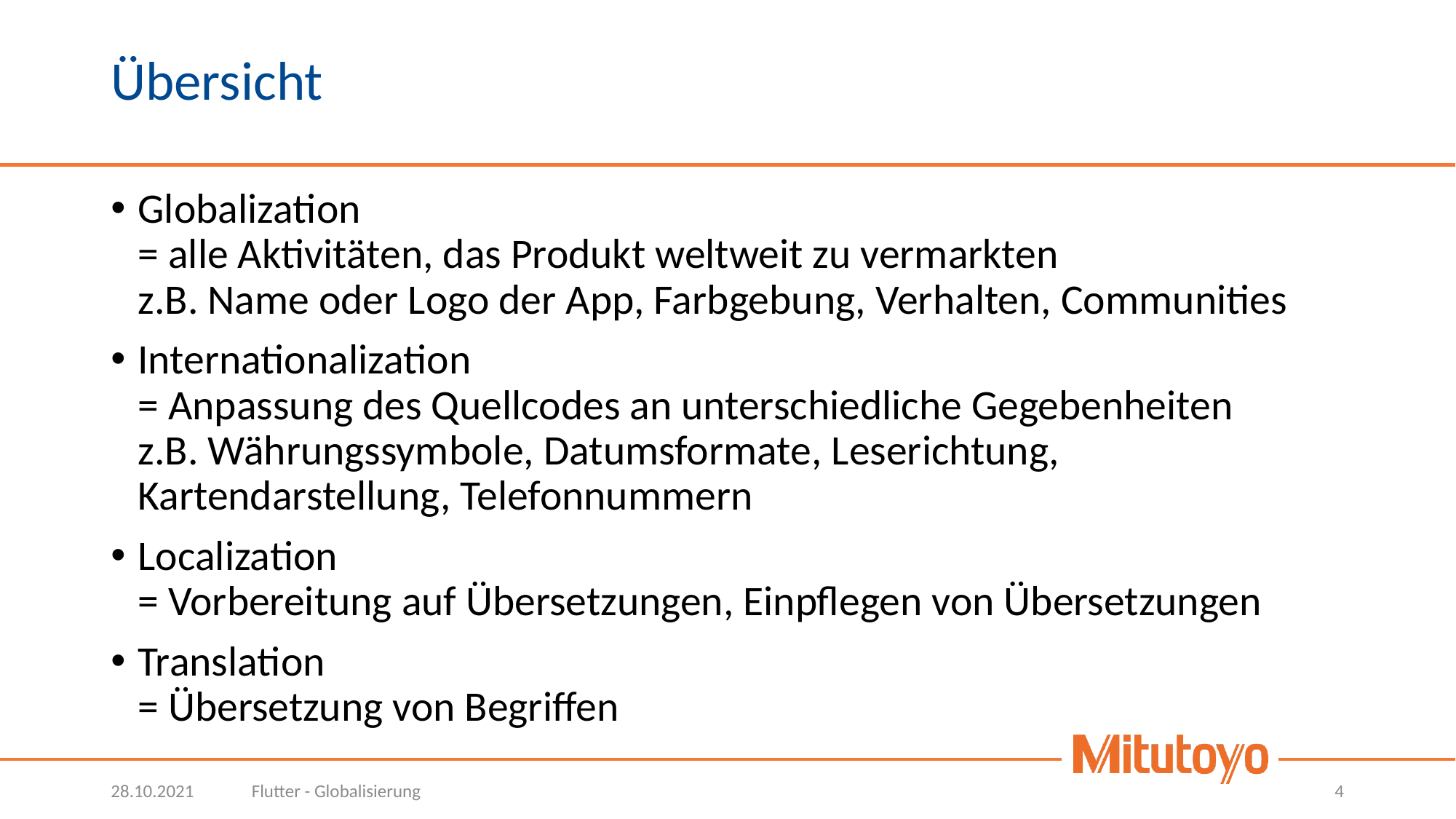

# Übersicht
Globalization
= alle Aktivitäten, das Produkt weltweit zu vermarkten
z.B. Name oder Logo der App, Farbgebung, Verhalten, Communities
Internationalization
= Anpassung des Quellcodes an unterschiedliche Gegebenheiten
z.B. Währungssymbole, Datumsformate, Leserichtung, Kartendarstellung, Telefonnummern
Localization
= Vorbereitung auf Übersetzungen, Einpflegen von Übersetzungen
Translation
= Übersetzung von Begriffen

28.10.2021
Flutter - Globalisierung
4